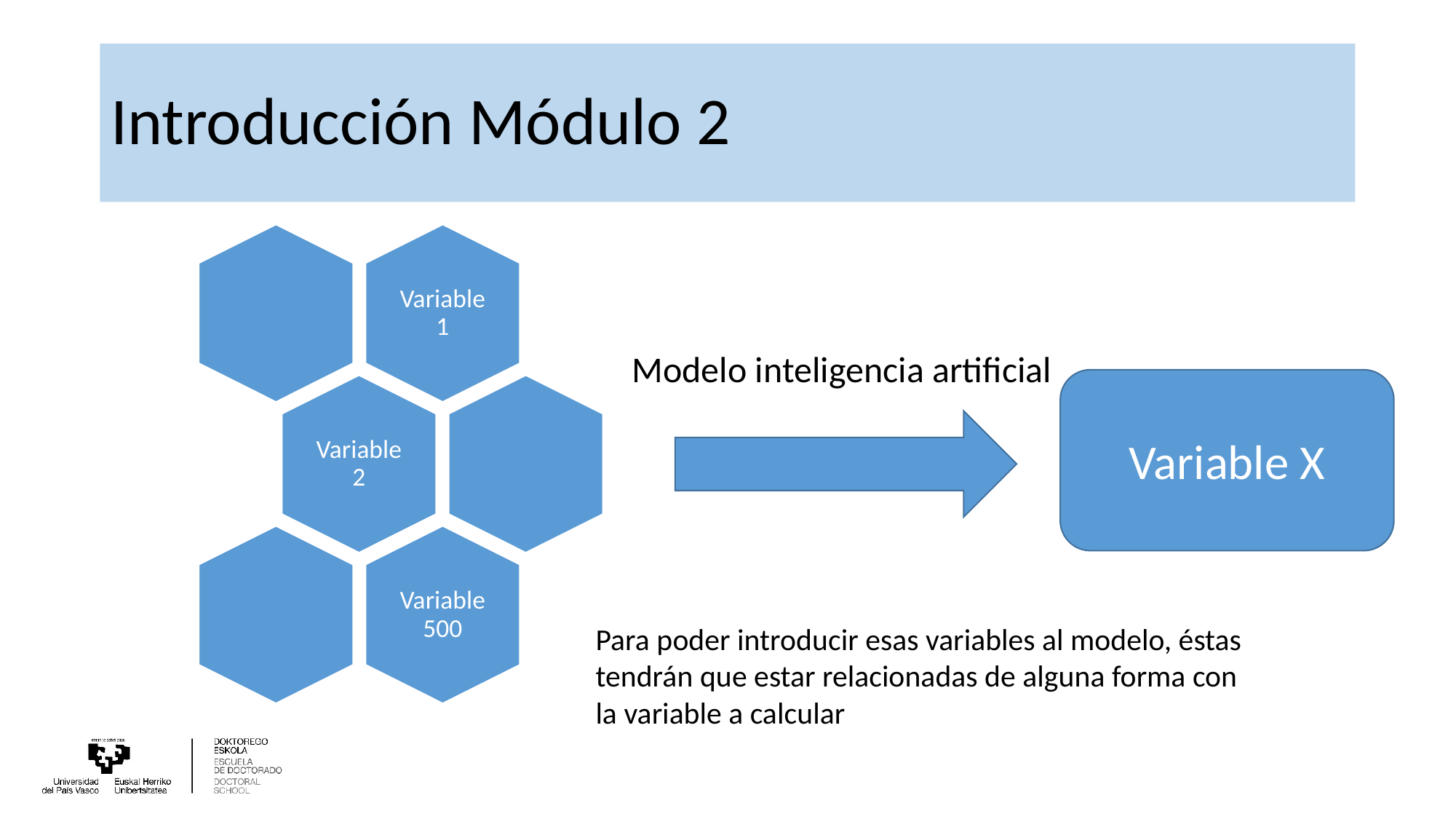

# Introducción Módulo 2
Variable 1

Variable 2

Variable 500

Modelo inteligencia artificial
Variable X

Para poder introducir esas variables al modelo, éstas tendrán que estar relacionadas de alguna forma con la variable a calcular